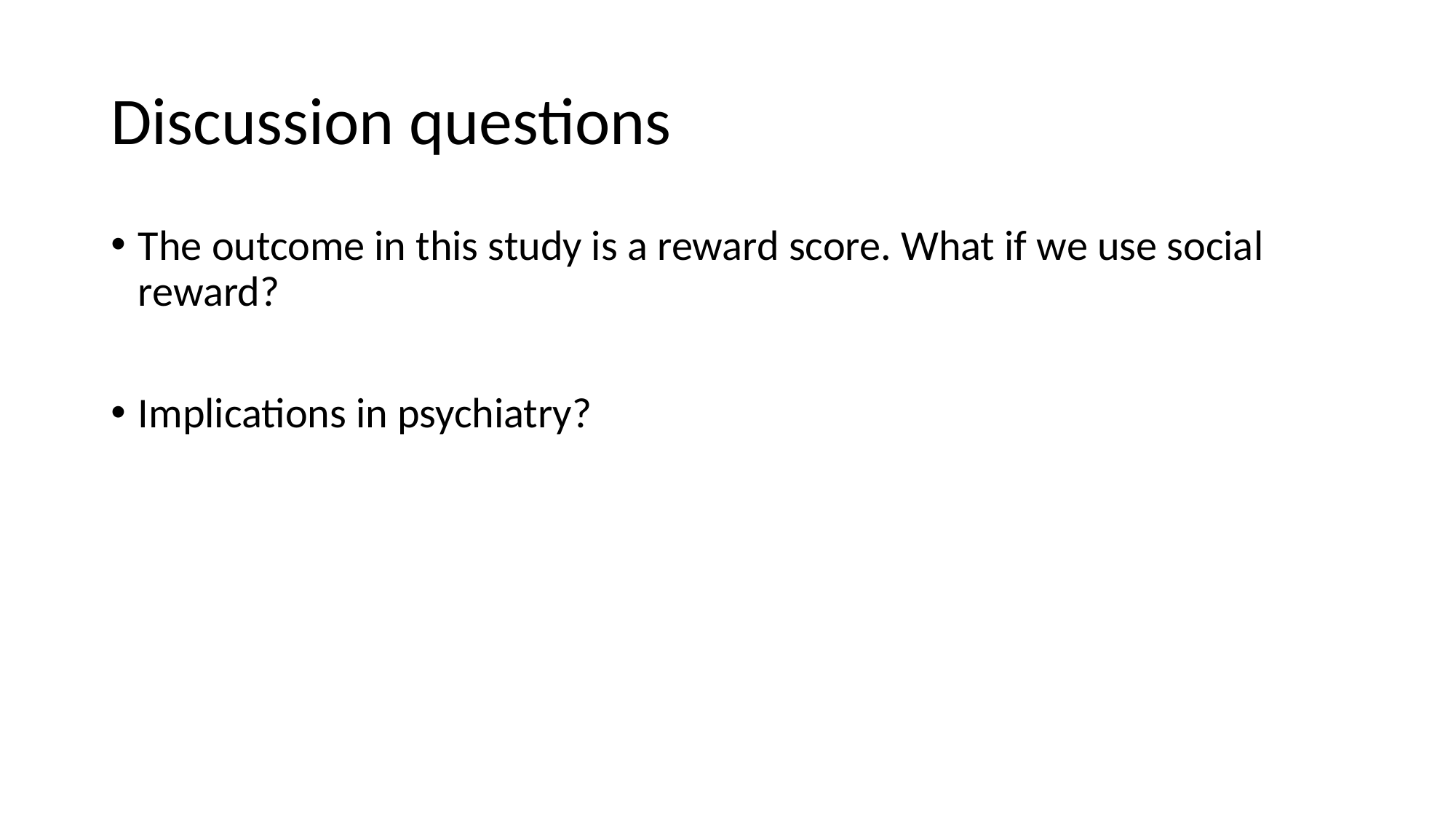

# Discussion questions
The outcome in this study is a reward score. What if we use social reward?

Implications in psychiatry?